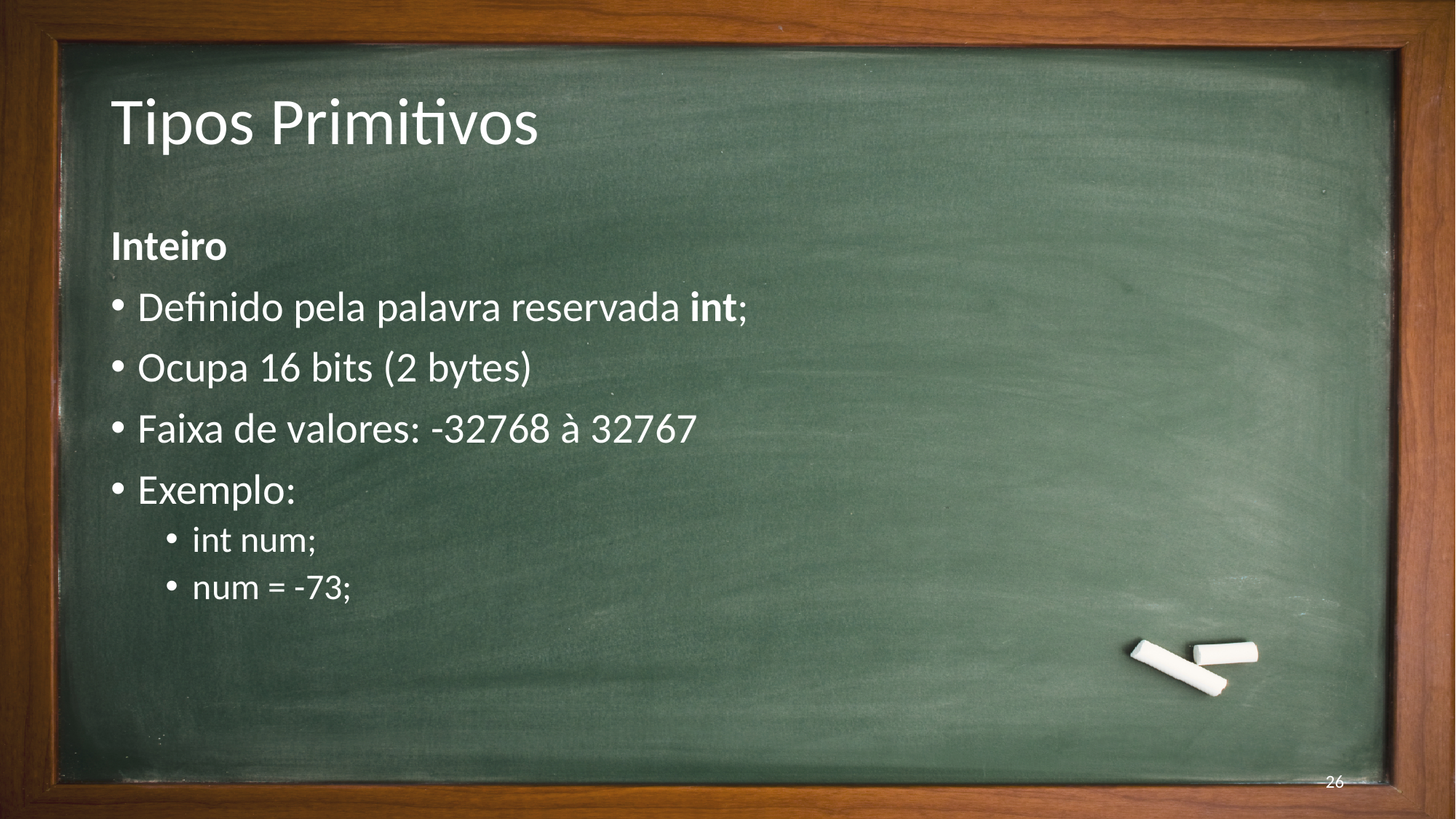

# Tipos Primitivos
Inteiro
Definido pela palavra reservada int;
Ocupa 16 bits (2 bytes)
Faixa de valores: -32768 à 32767
Exemplo:
int num;
num = -73;
26